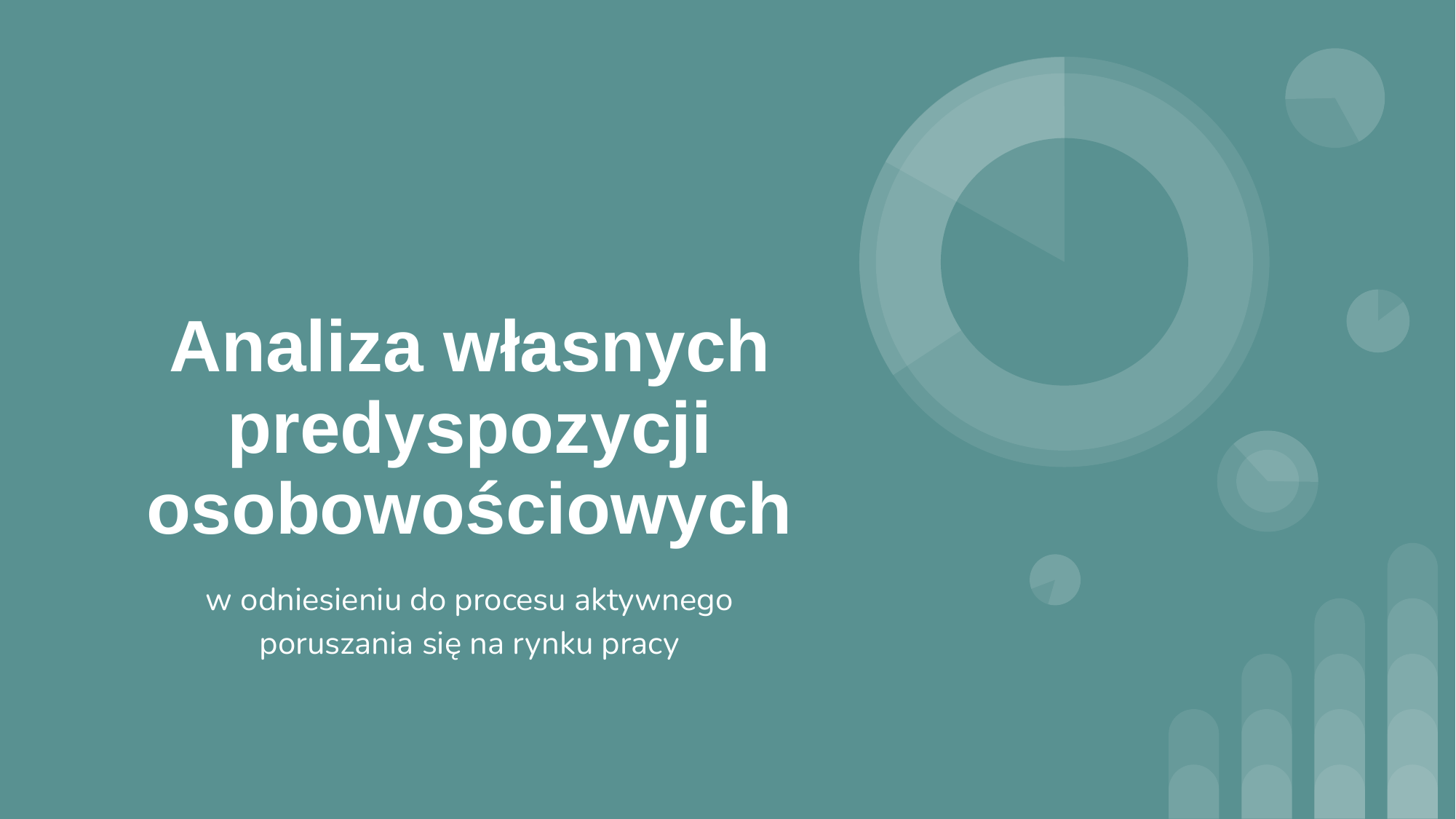

# Analiza własnych predyspozycji osobowościowych
w odniesieniu do procesu aktywnego poruszania się na rynku pracy